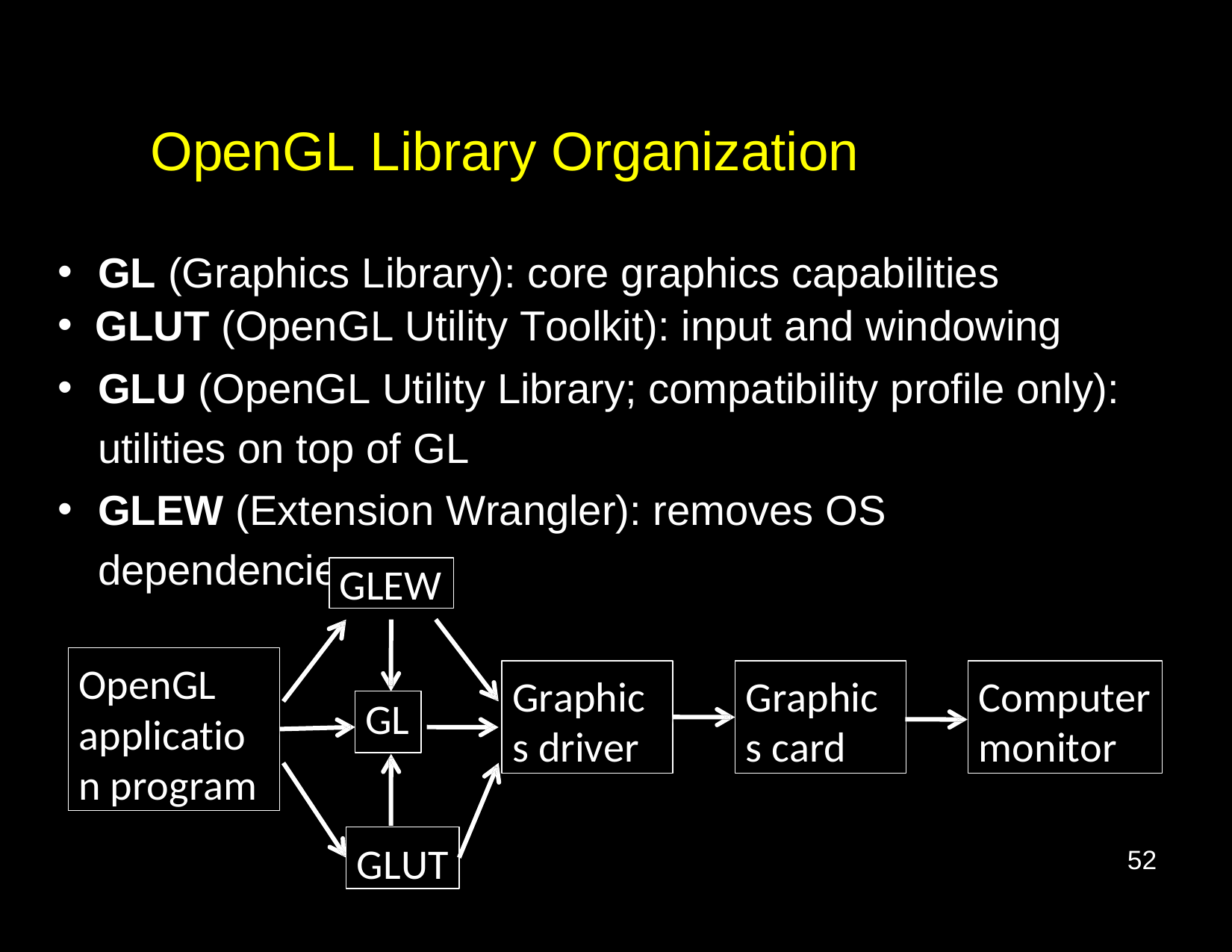

# OpenGL Library Organization
GL (Graphics Library): core graphics capabilities
GLUT (OpenGL Utility Toolkit): input and windowing
GLU (OpenGL Utility Library; compatibility profile only): utilities on top of GL
GLEW (Extension Wrangler): removes OS dependencies
GLEW

OpenGL application program

Graphics driver

Graphics card

Computer monitor

GL

GLUT
52